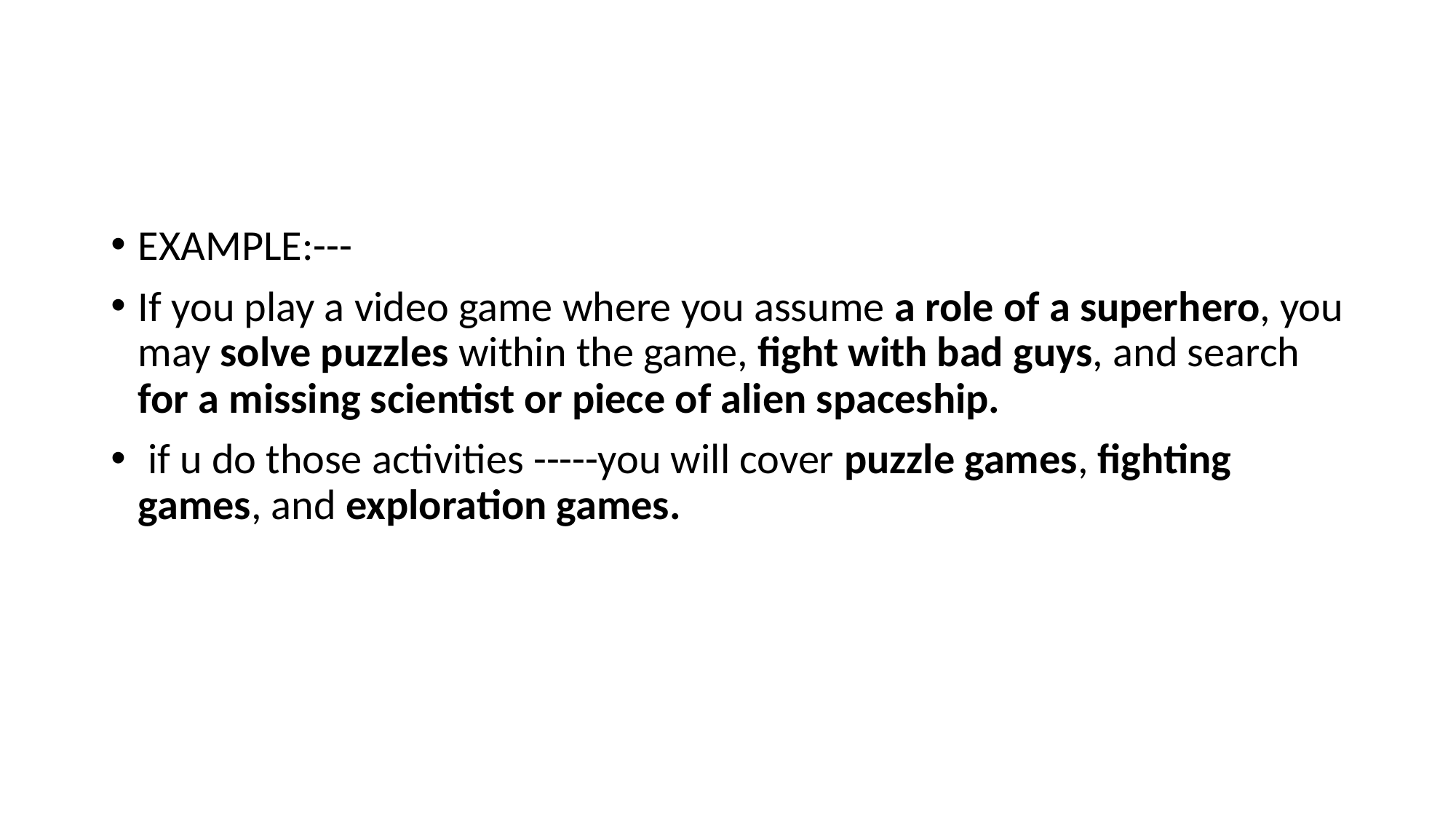

#
EXAMPLE:---
If you play a video game where you assume a role of a superhero, you may solve puzzles within the game, fight with bad guys, and search for a missing scientist or piece of alien spaceship.
 if u do those activities -----you will cover puzzle games, fighting games, and exploration games.